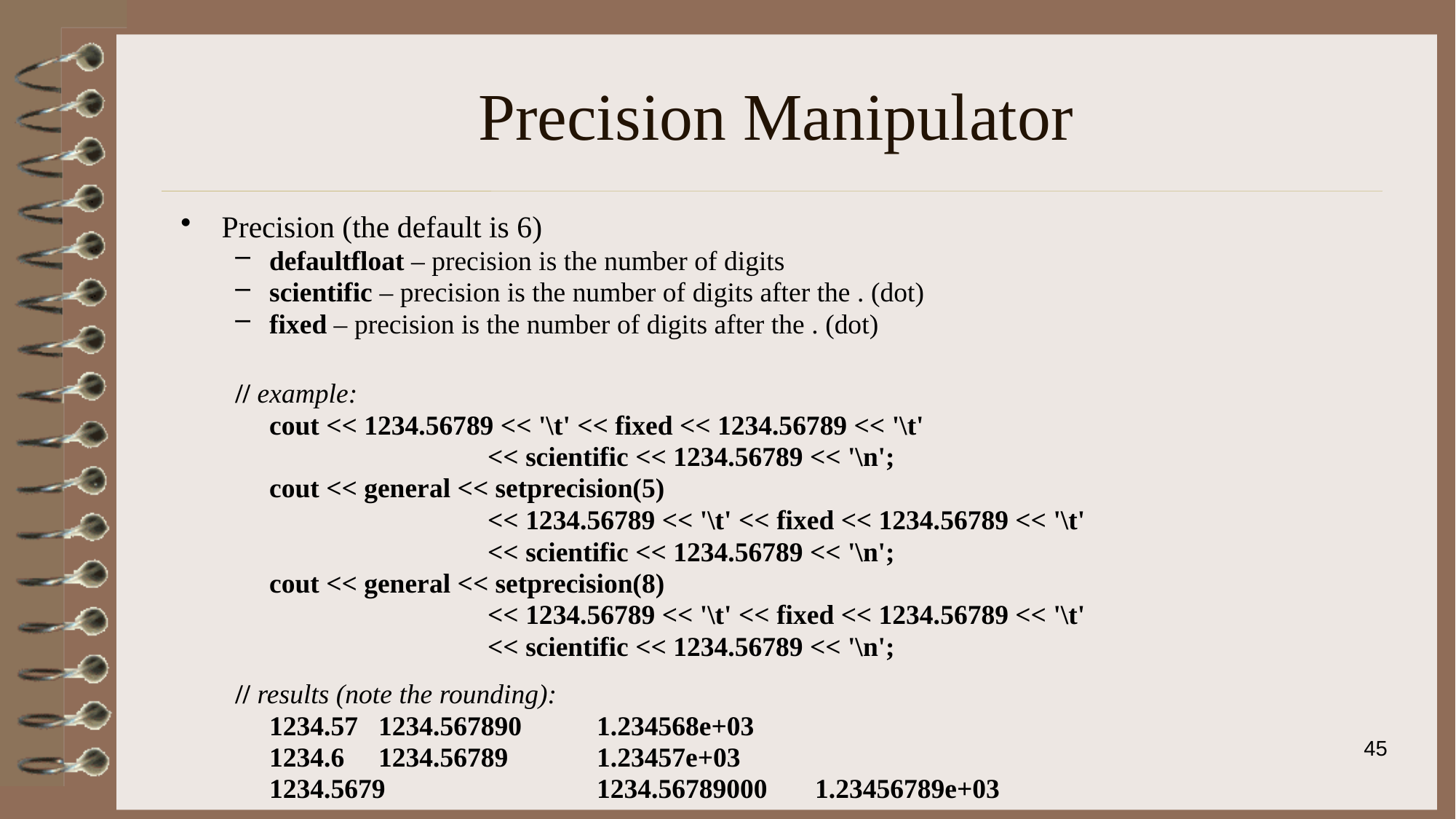

# Precision Manipulator
Precision (the default is 6)
defaultfloat – precision is the number of digits
scientific – precision is the number of digits after the . (dot)
fixed – precision is the number of digits after the . (dot)

// example:
	cout << 1234.56789 << '\t' << fixed << 1234.56789 << '\t'
			<< scientific << 1234.56789 << '\n';
	cout << general << setprecision(5)
			<< 1234.56789 << '\t' << fixed << 1234.56789 << '\t'
			<< scientific << 1234.56789 << '\n';
	cout << general << setprecision(8)
			<< 1234.56789 << '\t' << fixed << 1234.56789 << '\t'
			<< scientific << 1234.56789 << '\n';

// results (note the rounding):
	1234.57	1234.567890	1.234568e+03
	1234.6	1234.56789	1.23457e+03
	1234.5679		1234.56789000	1.23456789e+03

45